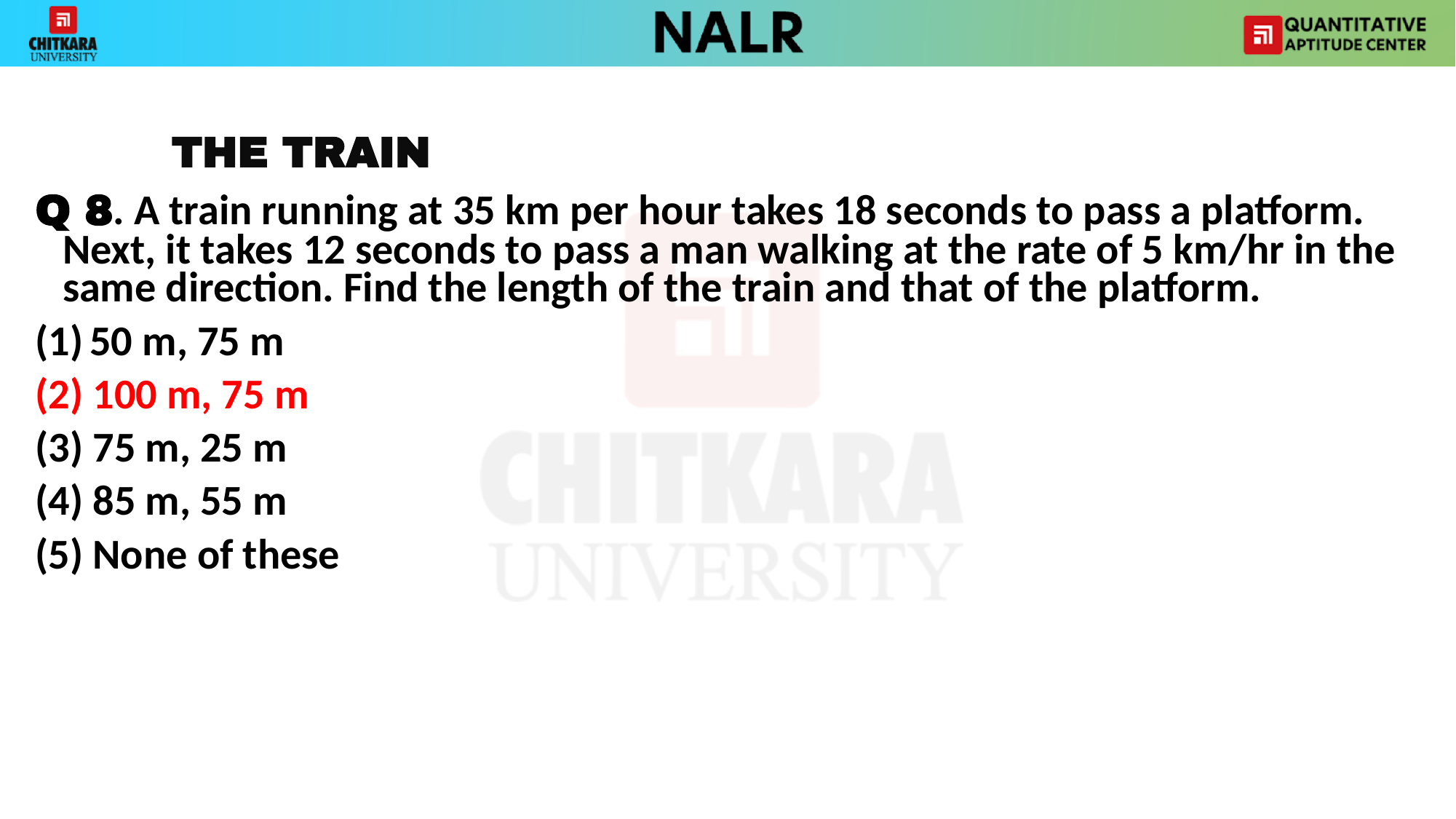

THE TRAIN
Q 8. A train running at 35 km per hour takes 18 seconds to pass a platform. Next, it takes 12 seconds to pass a man walking at the rate of 5 km/hr in the same direction. Find the length of the train and that of the platform.
50 m, 75 m
(2) 100 m, 75 m
(3) 75 m, 25 m
(4) 85 m, 55 m
(5) None of these